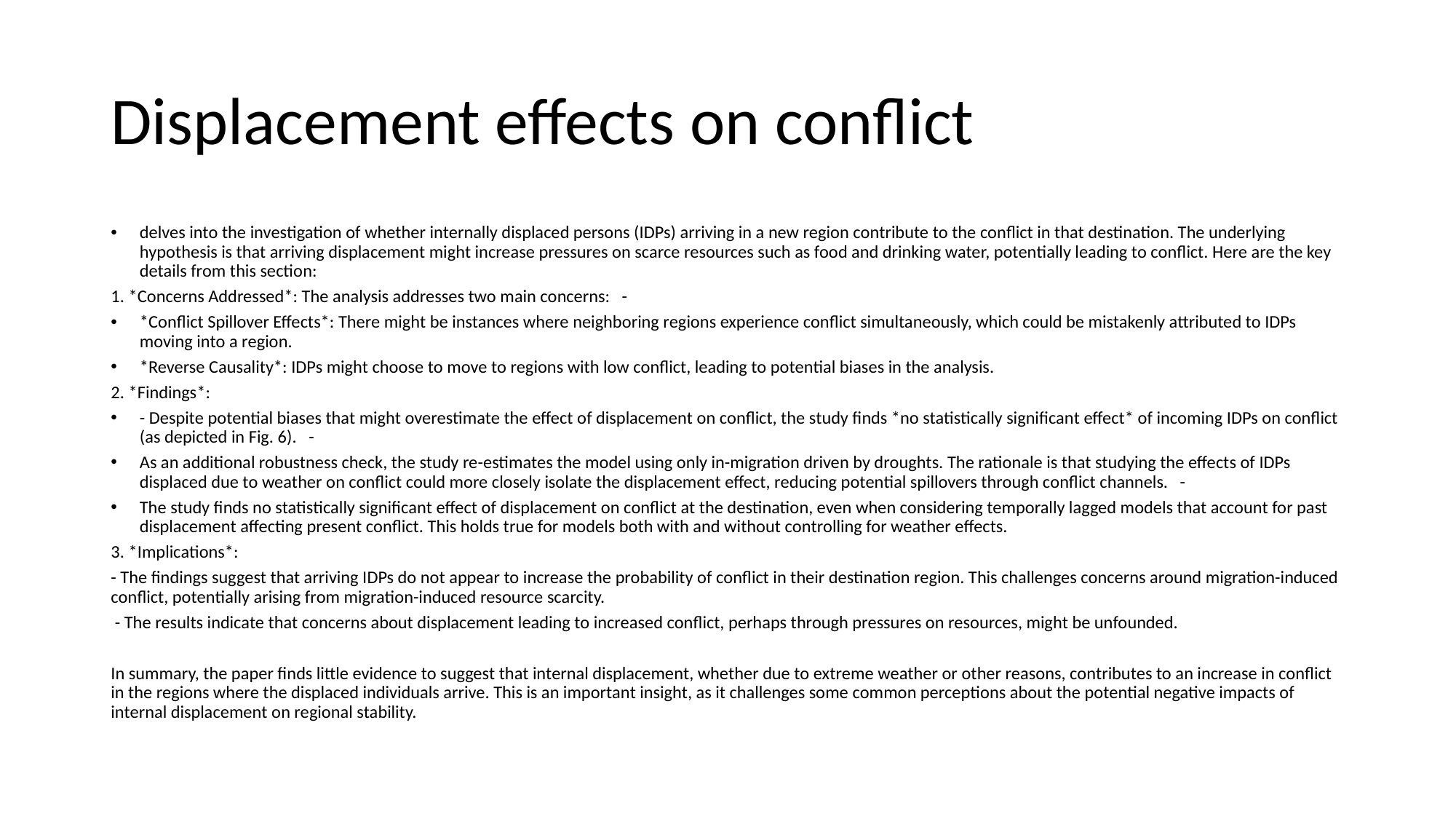

# Displacement effects on conflict
delves into the investigation of whether internally displaced persons (IDPs) arriving in a new region contribute to the conflict in that destination. The underlying hypothesis is that arriving displacement might increase pressures on scarce resources such as food and drinking water, potentially leading to conflict. Here are the key details from this section:
1. *Concerns Addressed*: The analysis addresses two main concerns:   -
*Conflict Spillover Effects*: There might be instances where neighboring regions experience conflict simultaneously, which could be mistakenly attributed to IDPs moving into a region.
*Reverse Causality*: IDPs might choose to move to regions with low conflict, leading to potential biases in the analysis.
2. *Findings*:
- Despite potential biases that might overestimate the effect of displacement on conflict, the study finds *no statistically significant effect* of incoming IDPs on conflict (as depicted in Fig. 6).   -
As an additional robustness check, the study re-estimates the model using only in-migration driven by droughts. The rationale is that studying the effects of IDPs displaced due to weather on conflict could more closely isolate the displacement effect, reducing potential spillovers through conflict channels.   -
The study finds no statistically significant effect of displacement on conflict at the destination, even when considering temporally lagged models that account for past displacement affecting present conflict. This holds true for models both with and without controlling for weather effects.
3. *Implications*:
- The findings suggest that arriving IDPs do not appear to increase the probability of conflict in their destination region. This challenges concerns around migration-induced conflict, potentially arising from migration-induced resource scarcity.
 - The results indicate that concerns about displacement leading to increased conflict, perhaps through pressures on resources, might be unfounded.

In summary, the paper finds little evidence to suggest that internal displacement, whether due to extreme weather or other reasons, contributes to an increase in conflict in the regions where the displaced individuals arrive. This is an important insight, as it challenges some common perceptions about the potential negative impacts of internal displacement on regional stability.